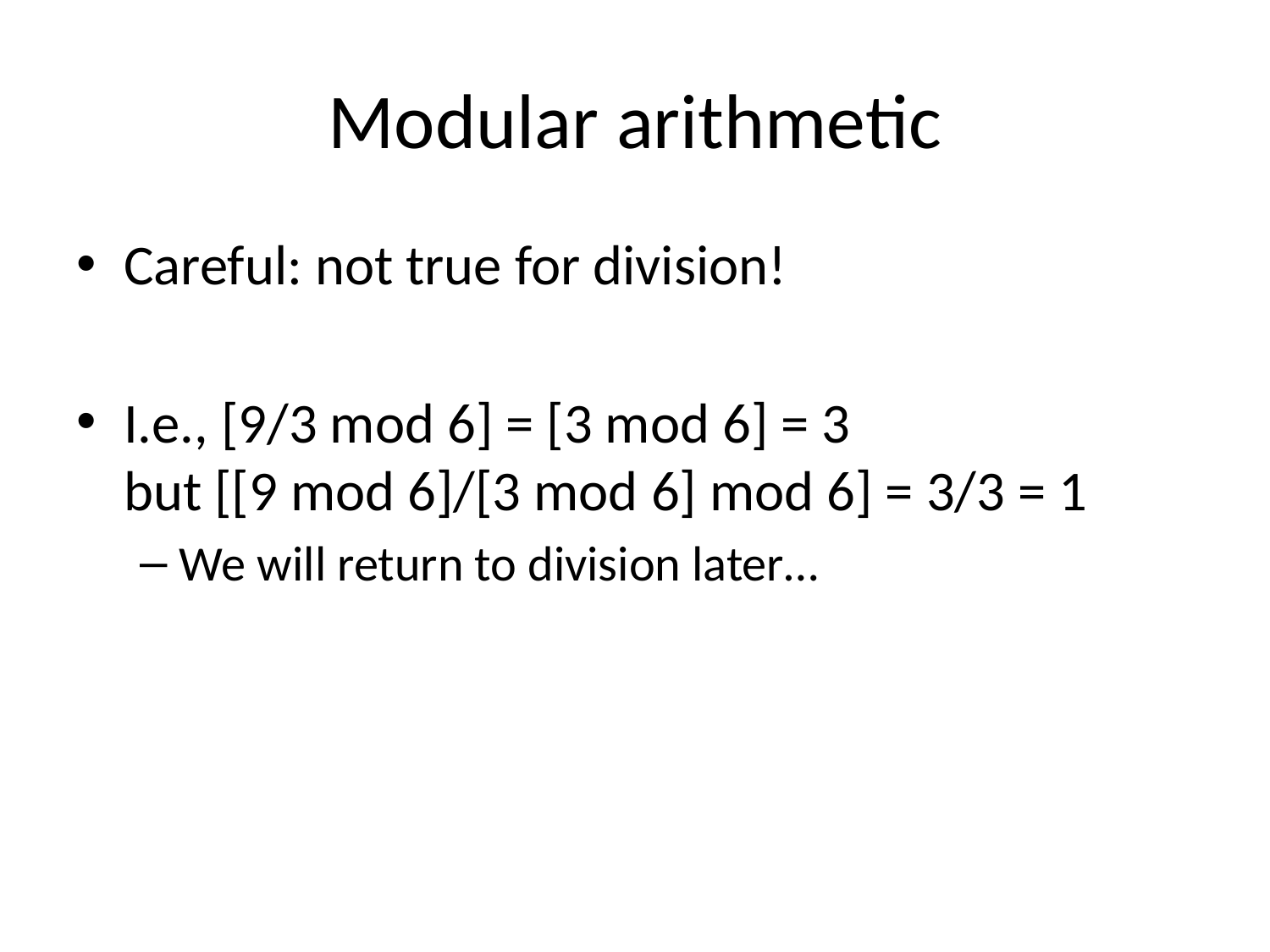

# Modular arithmetic
Careful: not true for division!

I.e., [9/3 mod 6] = [3 mod 6] = 3
but [[9 mod 6]/[3 mod 6] mod 6] = 3/3 = 1
We will return to division later…